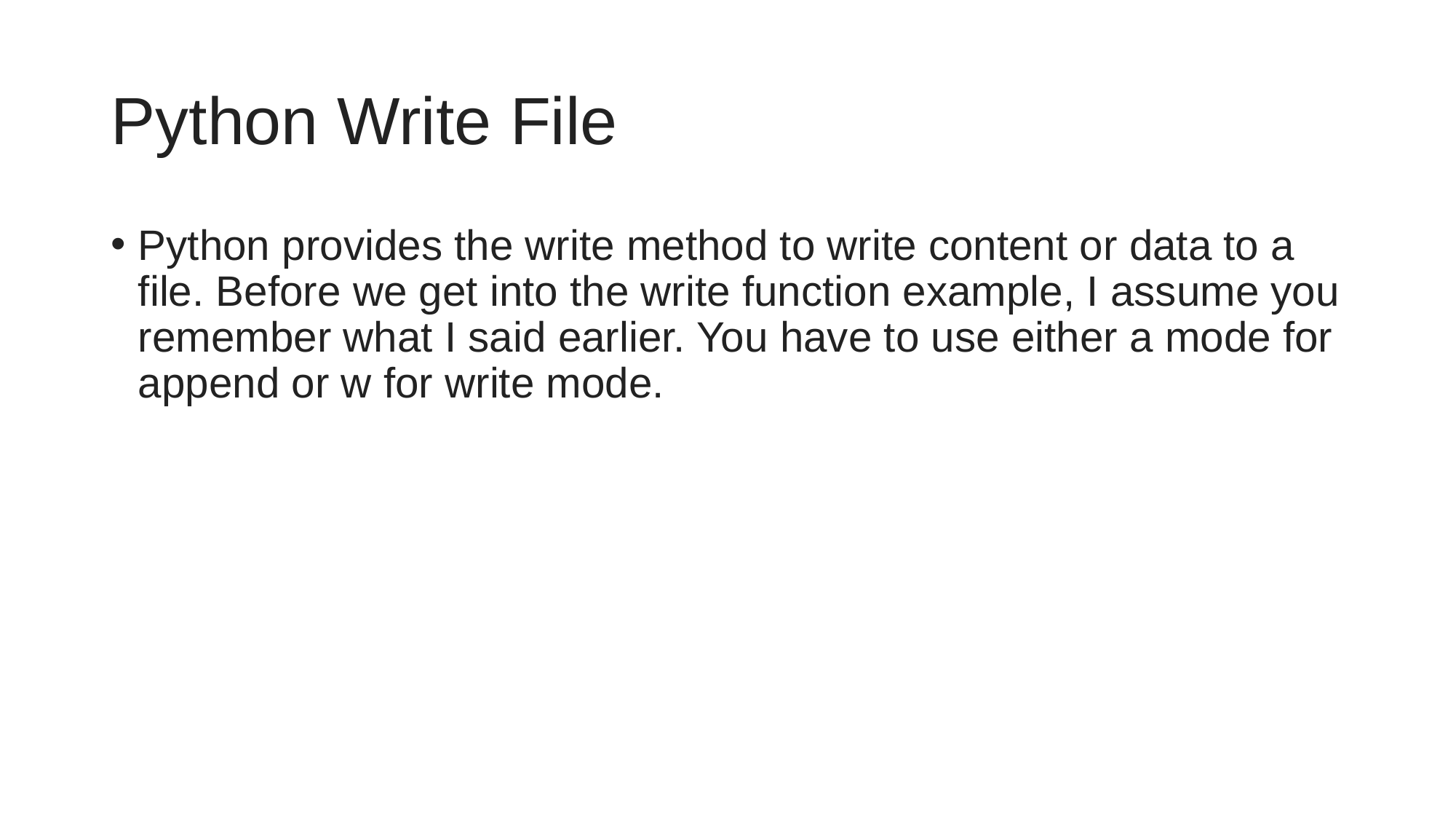

# Python Write File
Python provides the write method to write content or data to a file. Before we get into the write function example, I assume you remember what I said earlier. You have to use either a mode for append or w for write mode.